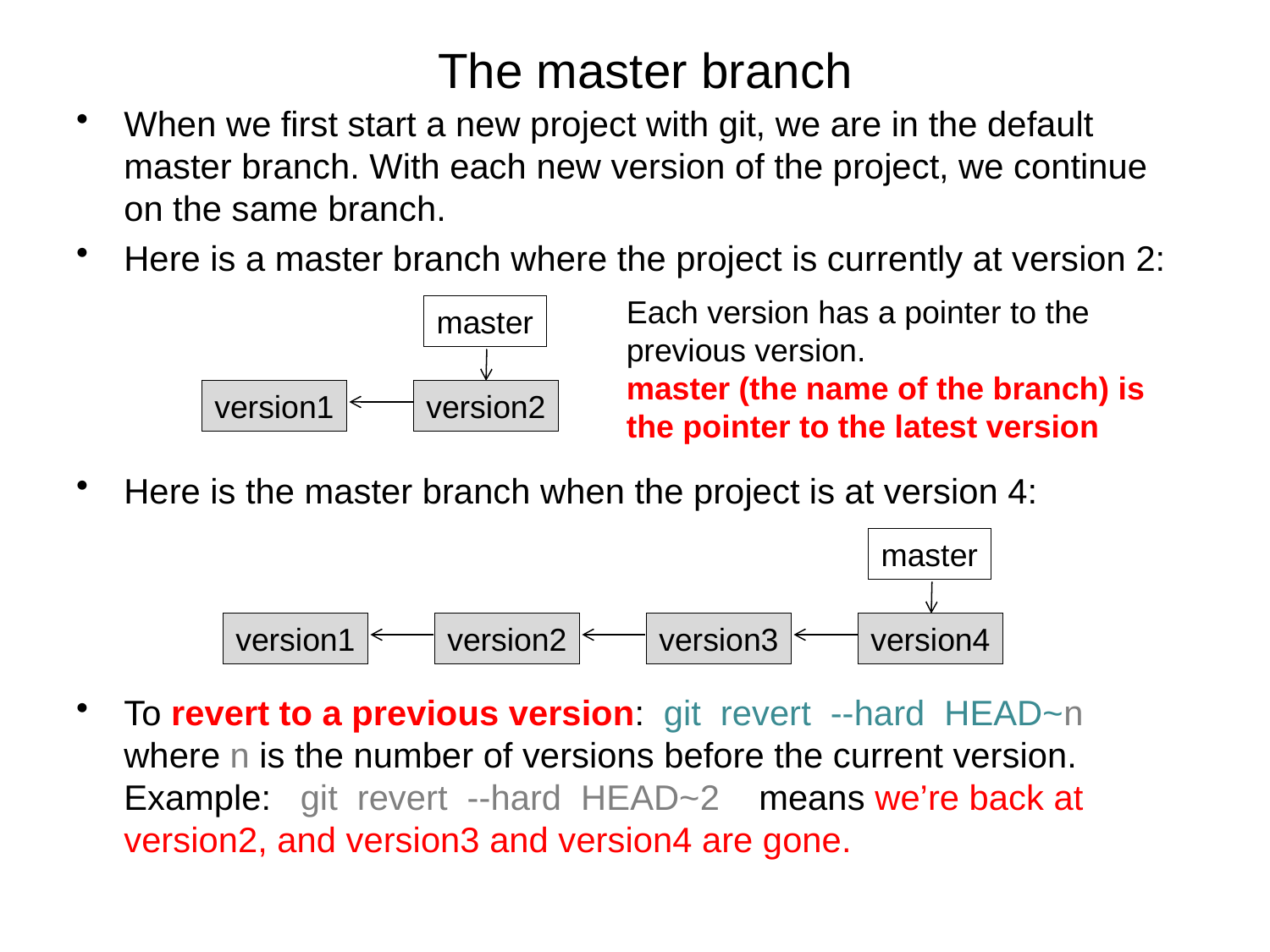

# The master branch
When we first start a new project with git, we are in the default master branch. With each new version of the project, we continue on the same branch.
Here is a master branch where the project is currently at version 2:

Here is the master branch when the project is at version 4:

To revert to a previous version:  git  revert  --hard  HEAD~n
where n is the number of versions before the current version.
Example:   git  revert  --hard  HEAD~2    means we’re back at version2, and version3 and version4 are gone.
Each version has a pointer to the previous version.
master (the name of the branch) is the pointer to the latest version
master
version1
version2
master
version1
version2
version3
version4